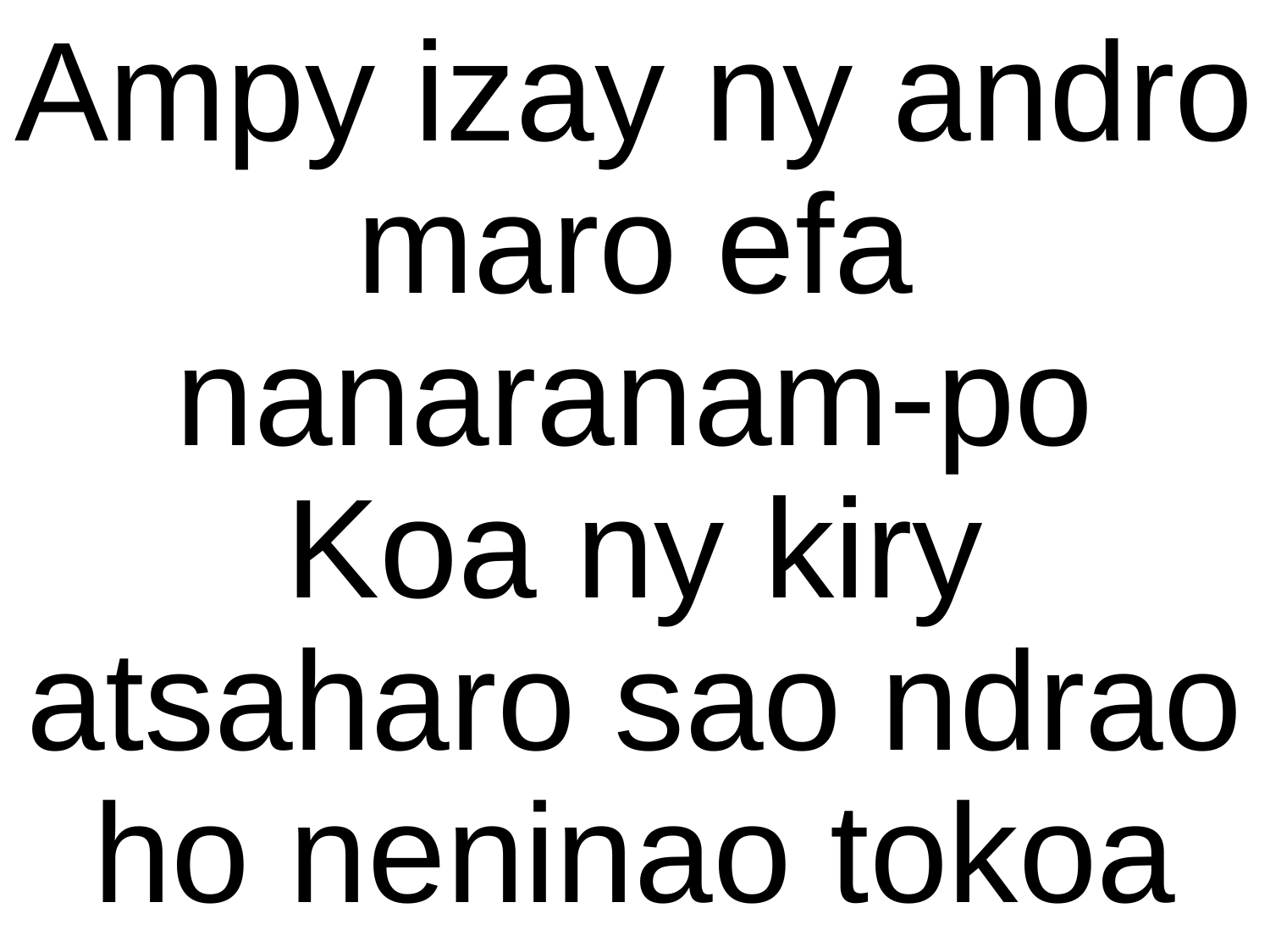

# Ampy izay ny andro maro efa nanaranam-po Koa ny kiry atsaharo sao ndrao ho neninao tokoa